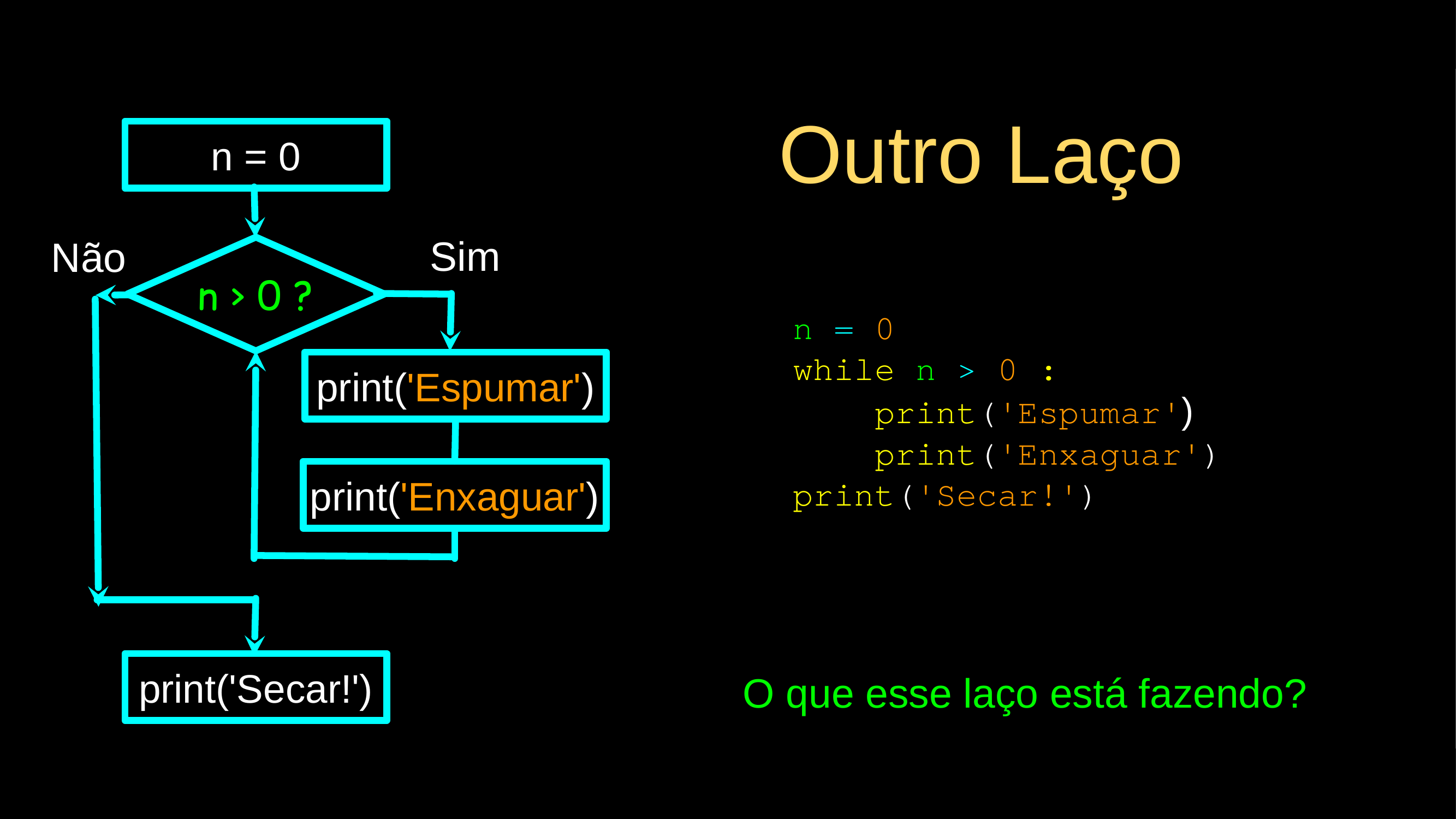

# Outro Laço
n = 0
Não
Sim
n > 0 ?
n = 0
while n > 0 :
    print('Espumar')
    print('Enxaguar')
print('Secar!')
print('Espumar')
print('Enxaguar')
print('Secar!')
O que esse laço está fazendo?